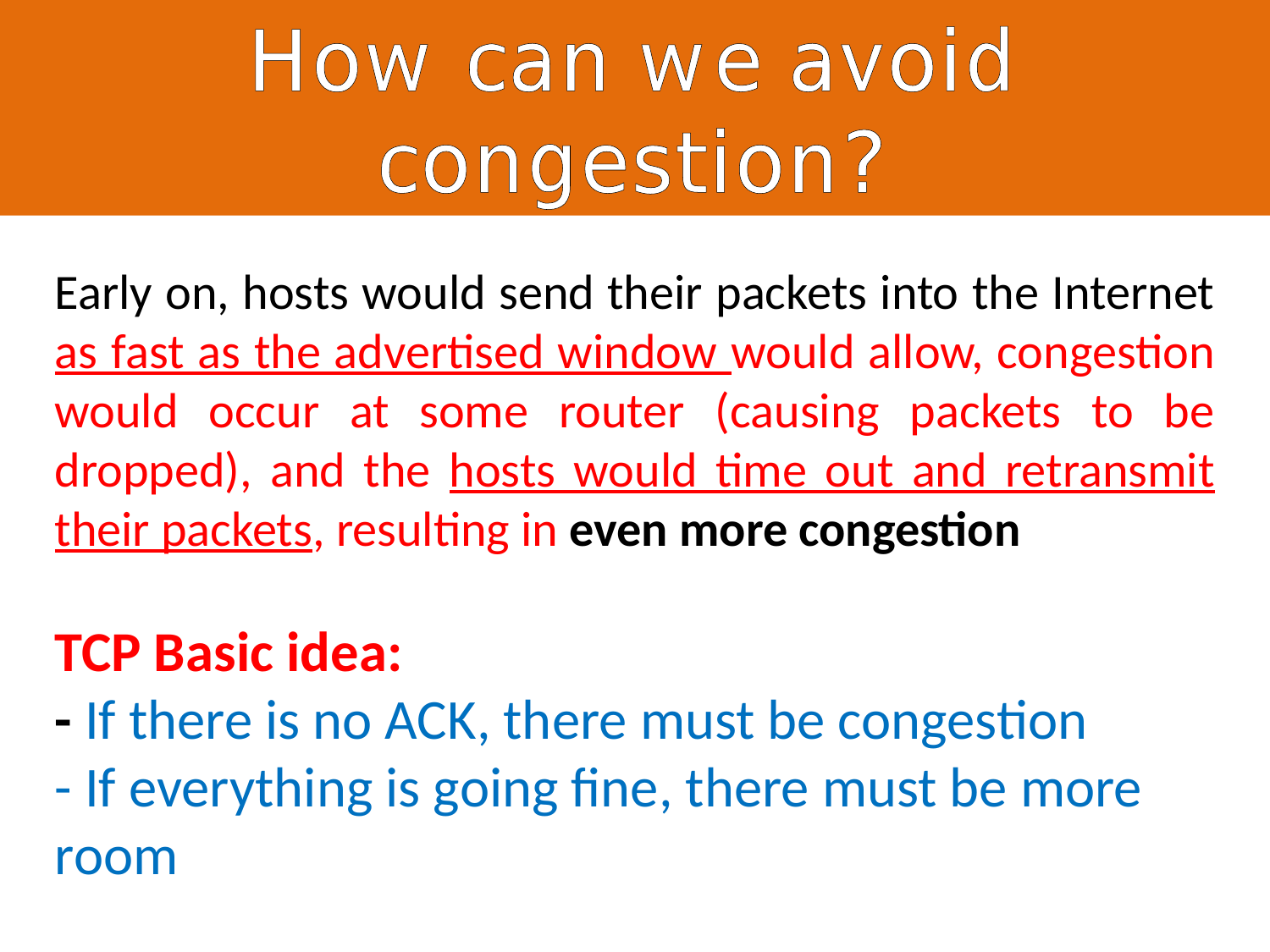

How can we avoid congestion?
Early on, hosts would send their packets into the Internet as fast as the advertised window would allow, congestion would occur at some router (causing packets to be dropped), and the hosts would time out and retransmit their packets, resulting in even more congestion

TCP Basic idea:
- If there is no ACK, there must be congestion
- If everything is going fine, there must be more room